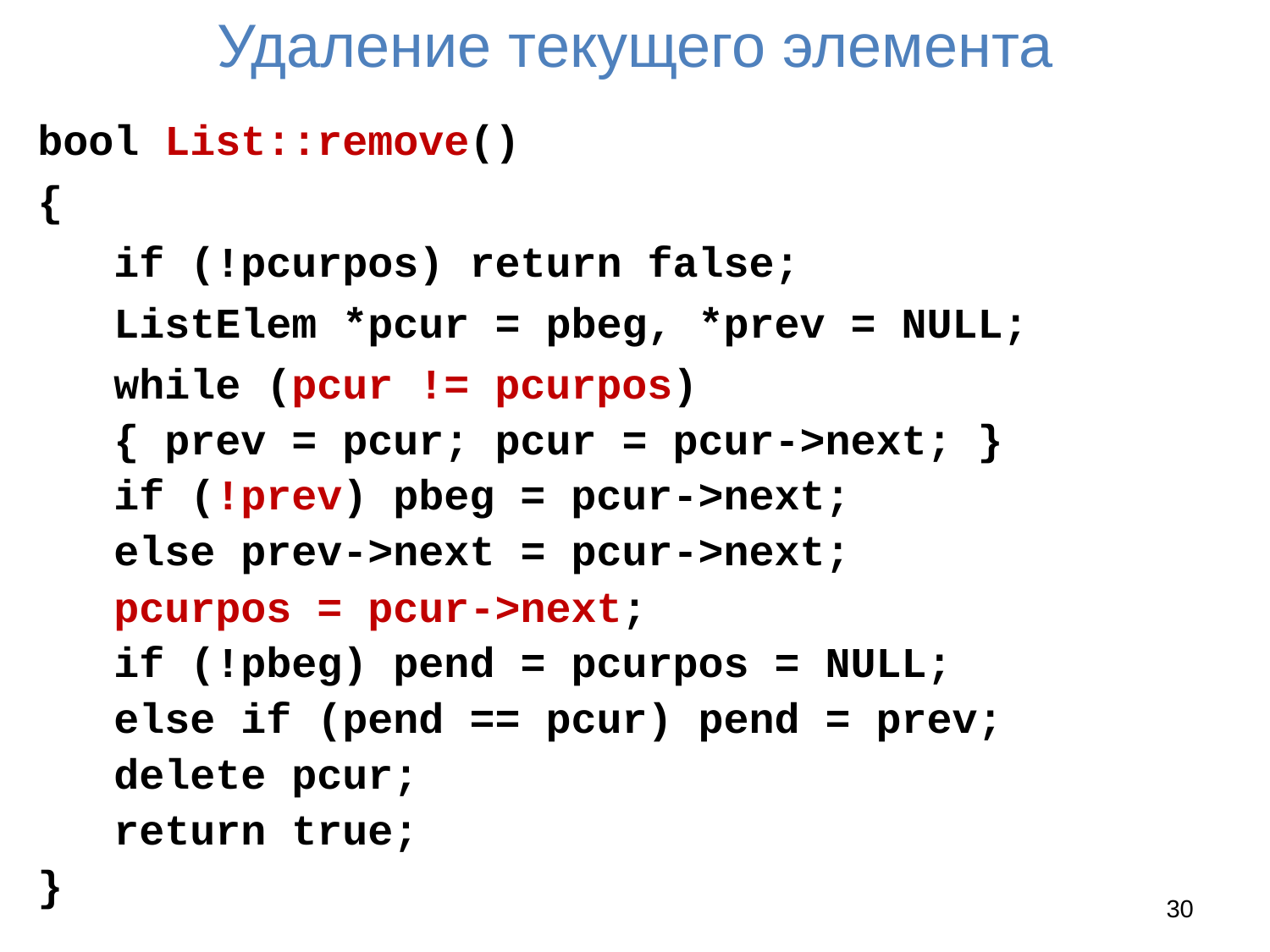

# Удаление текущего элемента
bool List::remove()
{
   if (!pcurpos) return false;
   ListElem *pcur = pbeg, *prev = NULL;
   while (pcur != pcurpos)
   { prev = pcur; pcur = pcur->next; }
   if (!prev) pbeg = pcur->next;
   else prev->next = pcur->next;
   pcurpos = pcur->next;
   if (!pbeg) pend = pcurpos = NULL;
   else if (pend == pcur) pend = prev;
   delete pcur;
   return true;
}

30